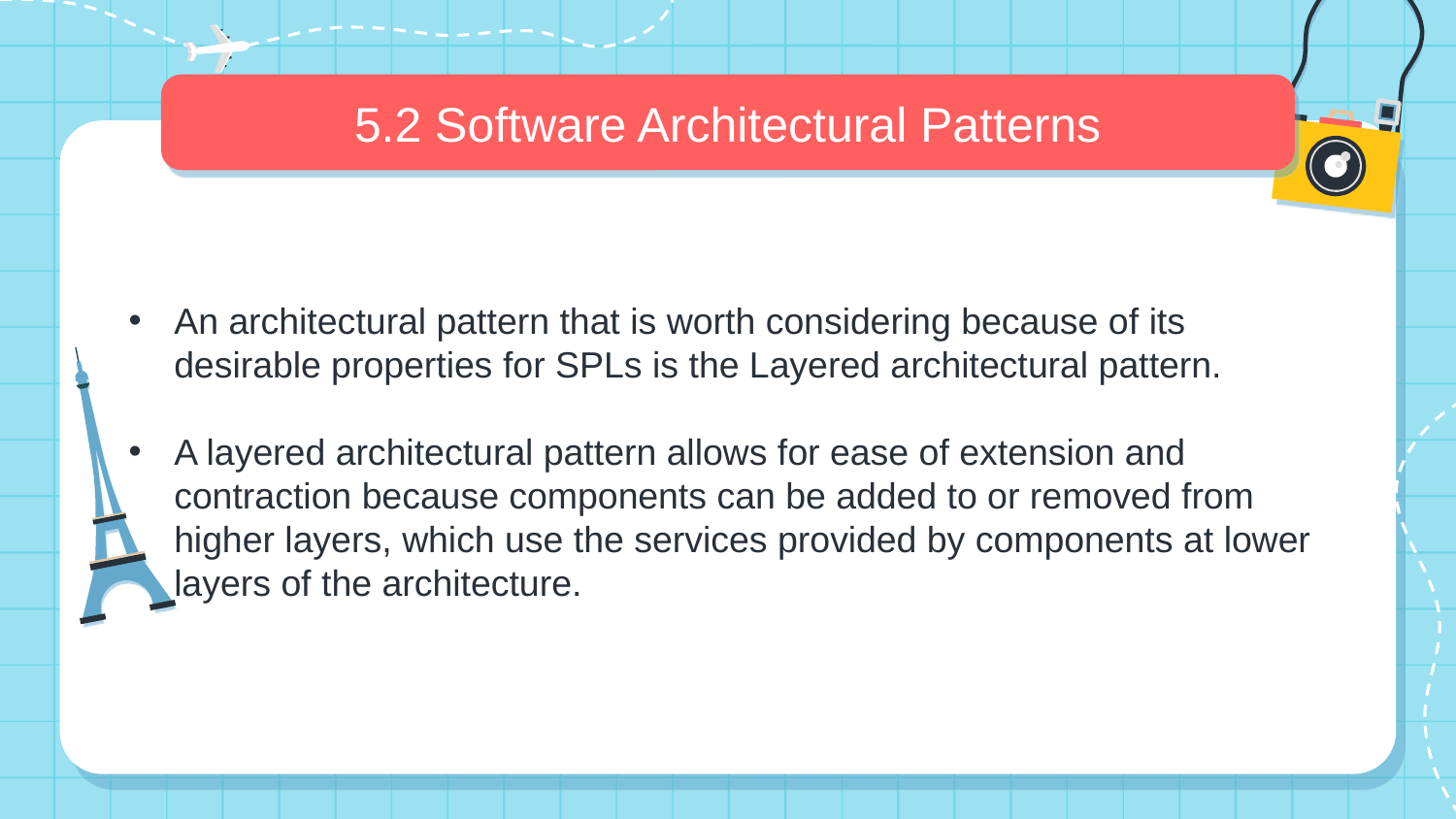

# 5.2 Software Architectural Patterns
An architectural pattern that is worth considering because of its desirable properties for SPLs is the Layered architectural pattern.

A layered architectural pattern allows for ease of extension and contraction because components can be added to or removed from higher layers, which use the services provided by components at lower layers of the architecture.